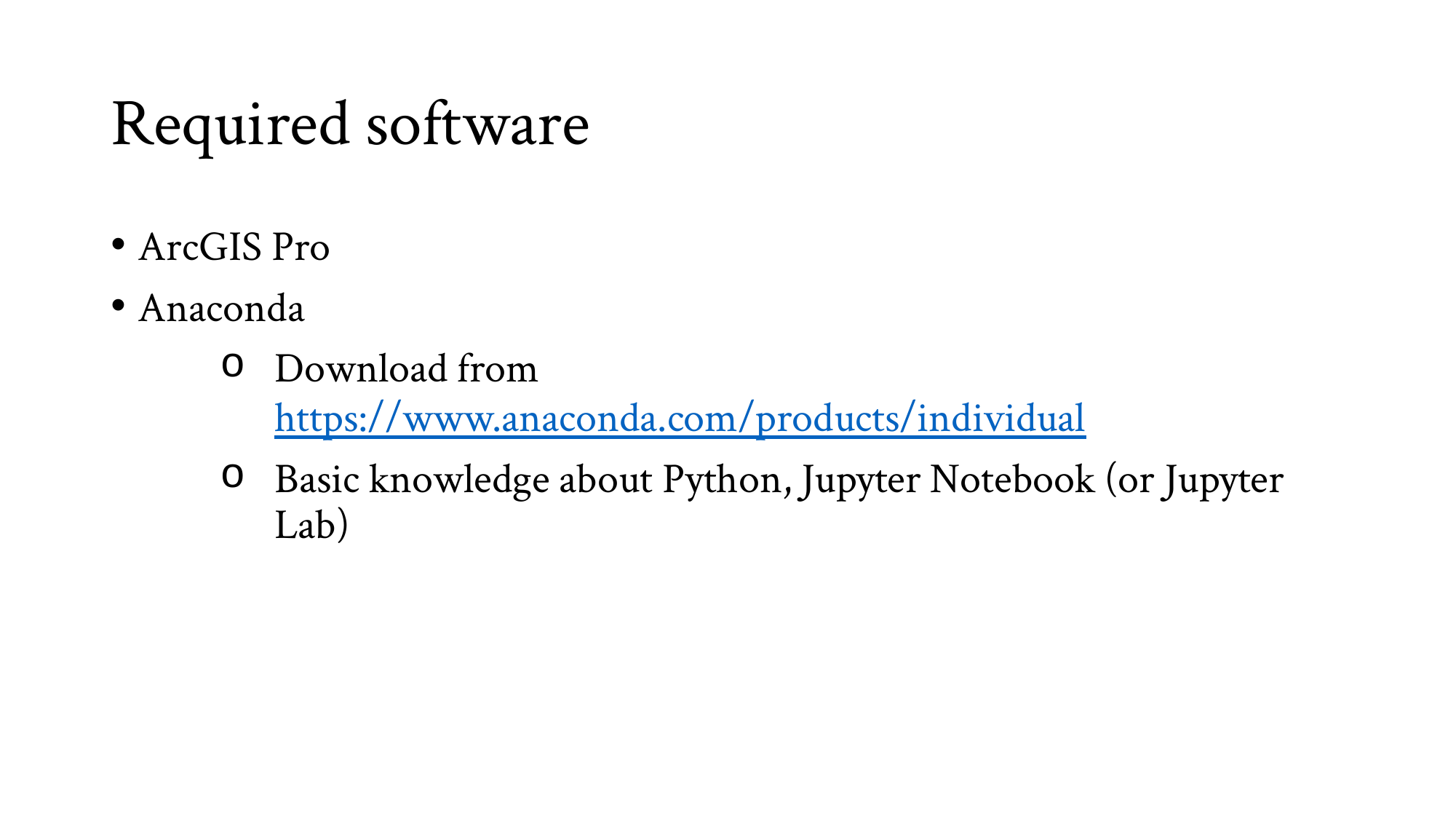

# Required software
ArcGIS Pro
Anaconda
Download from https://www.anaconda.com/products/individual
Basic knowledge about Python, Jupyter Notebook (or Jupyter Lab)